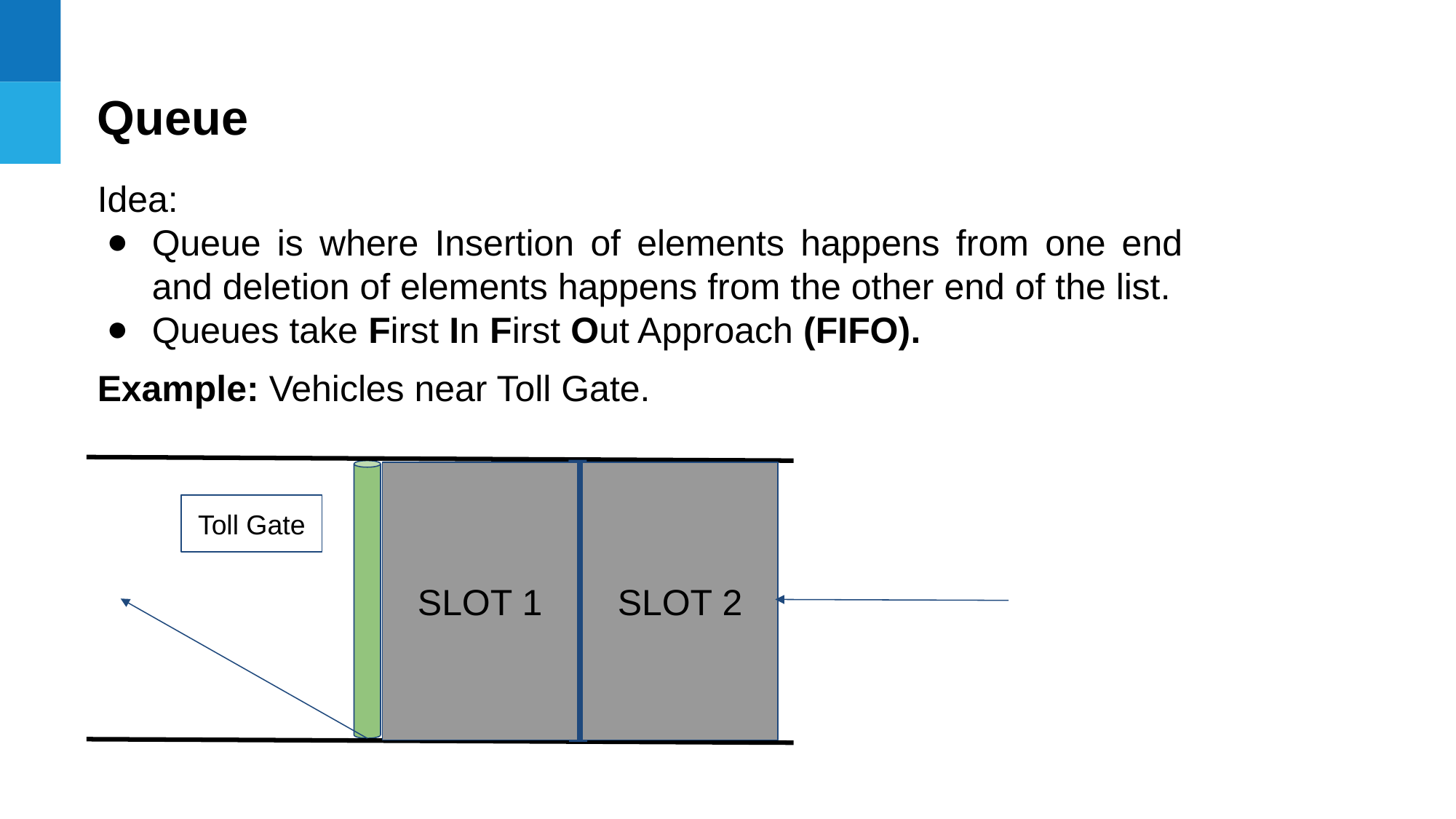

Queue
Idea:
Queue is where Insertion of elements happens from one end and deletion of elements happens from the other end of the list.
Queues take First In First Out Approach (FIFO).
Example: Vehicles near Toll Gate.

SLOT 1
SLOT 2
Toll Gate